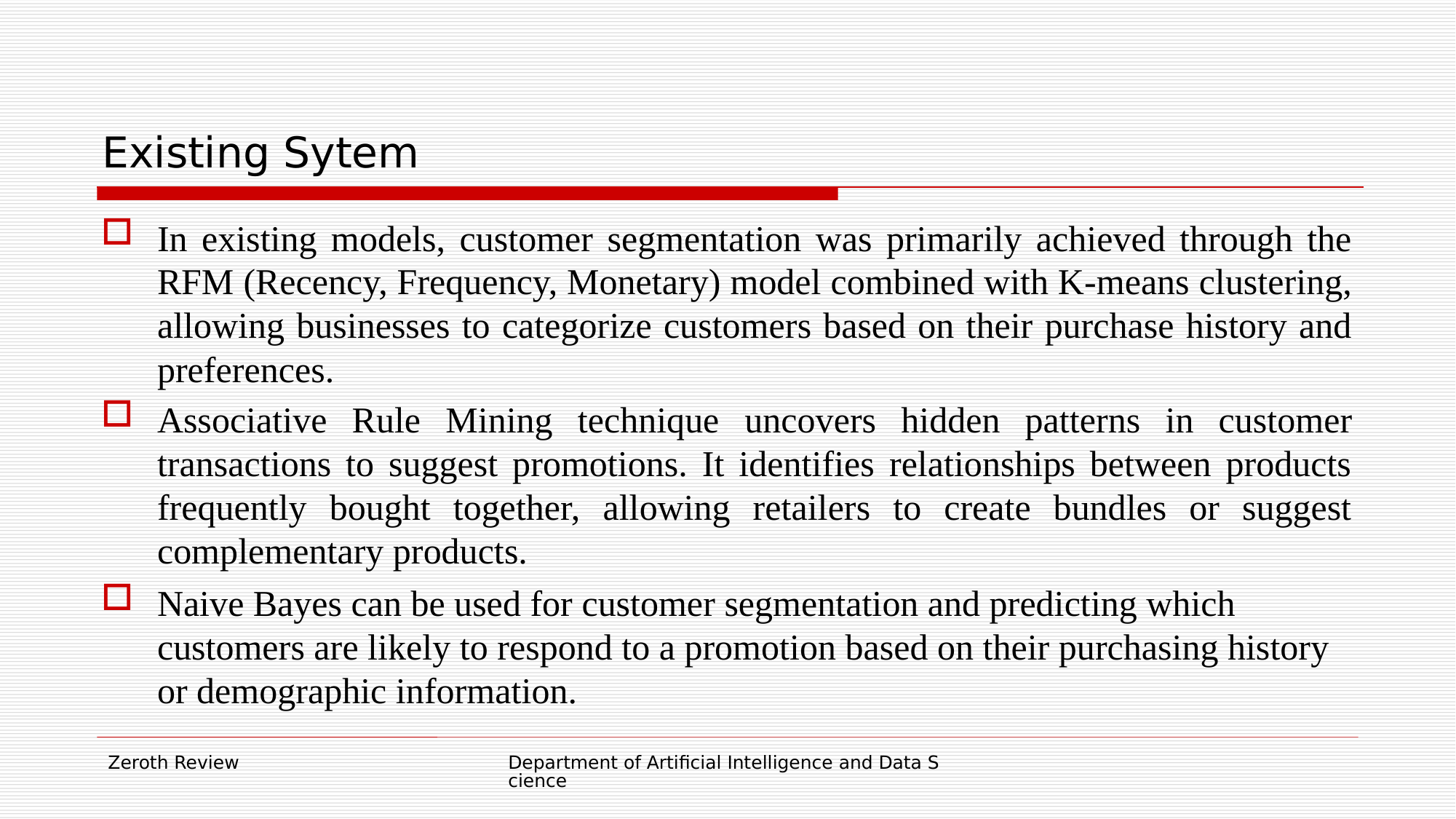

# Existing Sytem
In existing models, customer segmentation was primarily achieved through the RFM (Recency, Frequency, Monetary) model combined with K-means clustering, allowing businesses to categorize customers based on their purchase history and preferences.
Associative Rule Mining technique uncovers hidden patterns in customer transactions to suggest promotions. It identifies relationships between products frequently bought together, allowing retailers to create bundles or suggest complementary products.
Naive Bayes can be used for customer segmentation and predicting which customers are likely to respond to a promotion based on their purchasing history or demographic information.

Zeroth Review
Department of Artificial Intelligence and Data Science
7